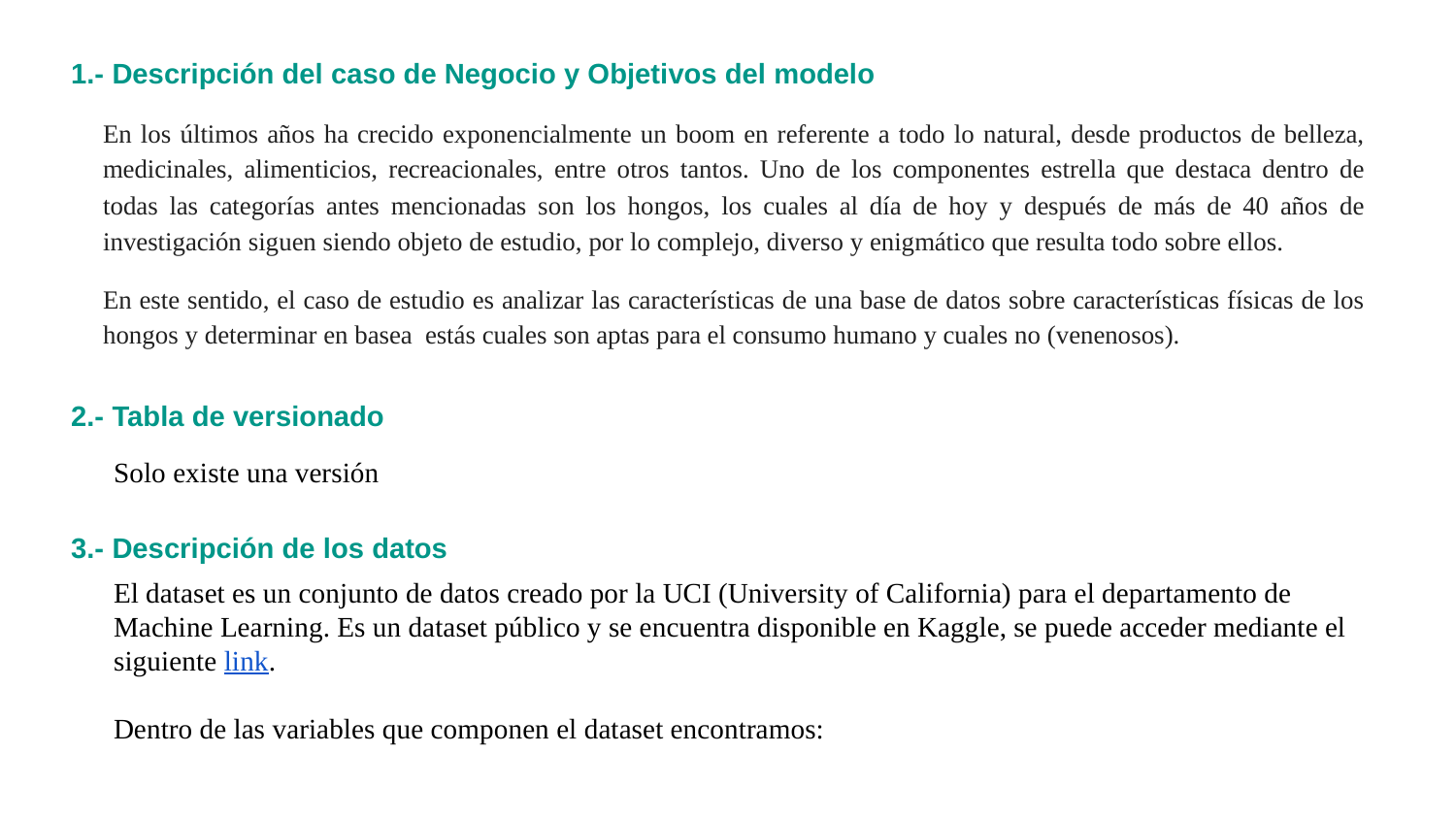

1.- Descripción del caso de Negocio y Objetivos del modelo
En los últimos años ha crecido exponencialmente un boom en referente a todo lo natural, desde productos de belleza, medicinales, alimenticios, recreacionales, entre otros tantos. Uno de los componentes estrella que destaca dentro de todas las categorías antes mencionadas son los hongos, los cuales al día de hoy y después de más de 40 años de investigación siguen siendo objeto de estudio, por lo complejo, diverso y enigmático que resulta todo sobre ellos.
En este sentido, el caso de estudio es analizar las características de una base de datos sobre características físicas de los hongos y determinar en basea  estás cuales son aptas para el consumo humano y cuales no (venenosos).
2.- Tabla de versionado
Solo existe una versión
3.- Descripción de los datos
El dataset es un conjunto de datos creado por la UCI (University of California) para el departamento de Machine Learning. Es un dataset público y se encuentra disponible en Kaggle, se puede acceder mediante el siguiente link.

Dentro de las variables que componen el dataset encontramos: